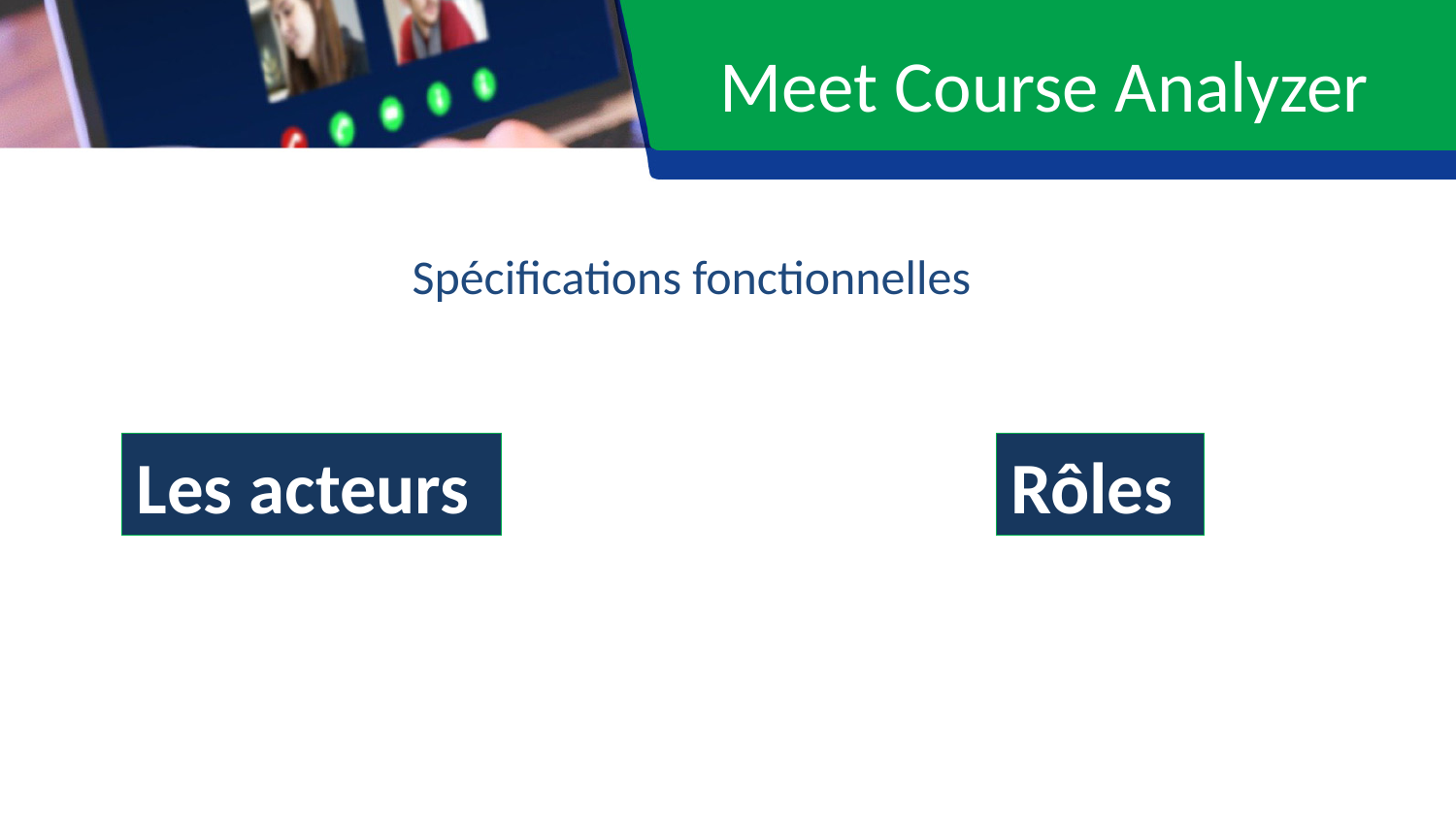

# Meet Course Analyzer
Spécifications fonctionnelles
Les acteurs
Rôles